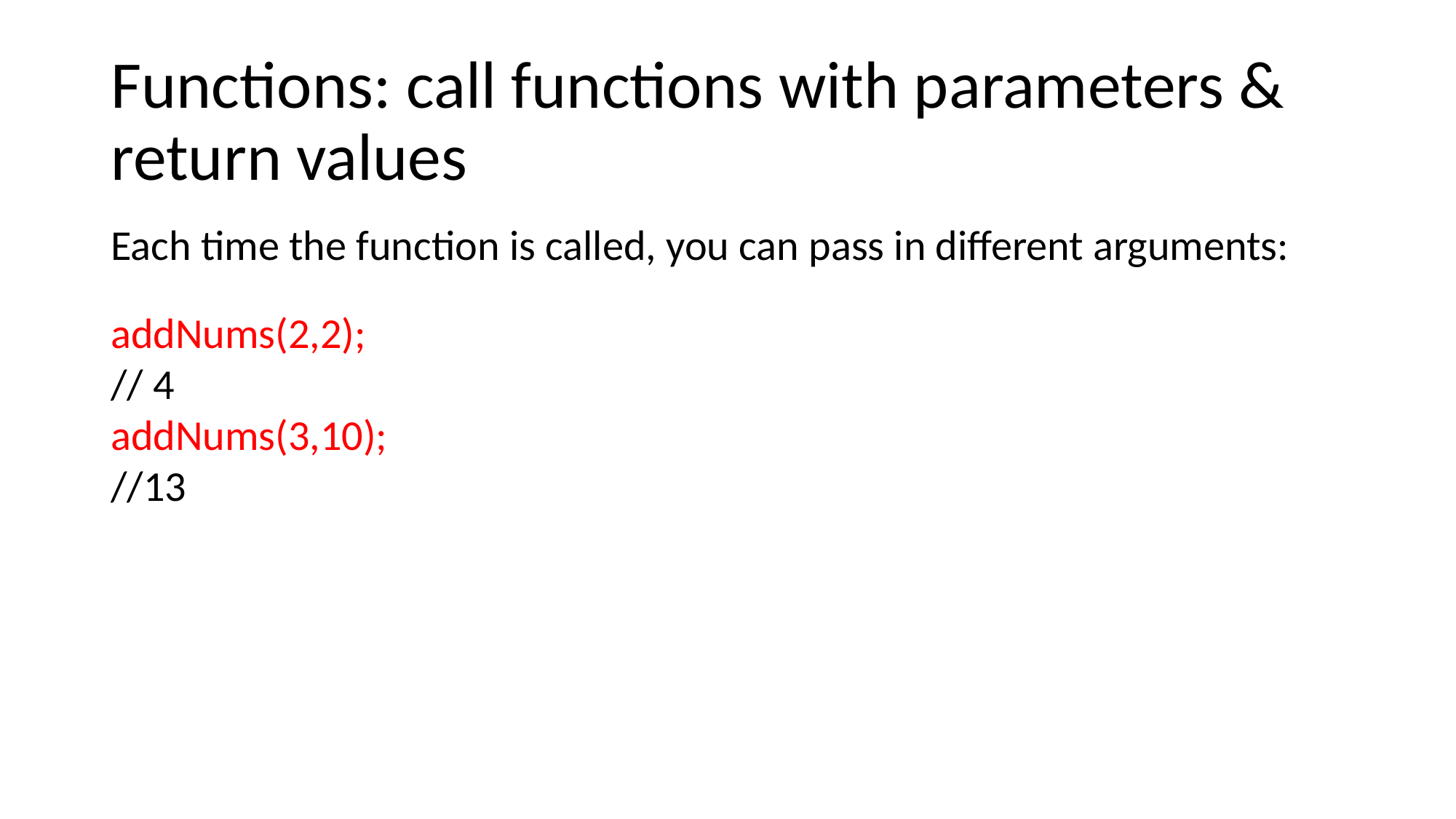

# Functions: call functions with parameters & return values
Each time the function is called, you can pass in different arguments:
addNums(2,2);
// 4
addNums(3,10);
//13